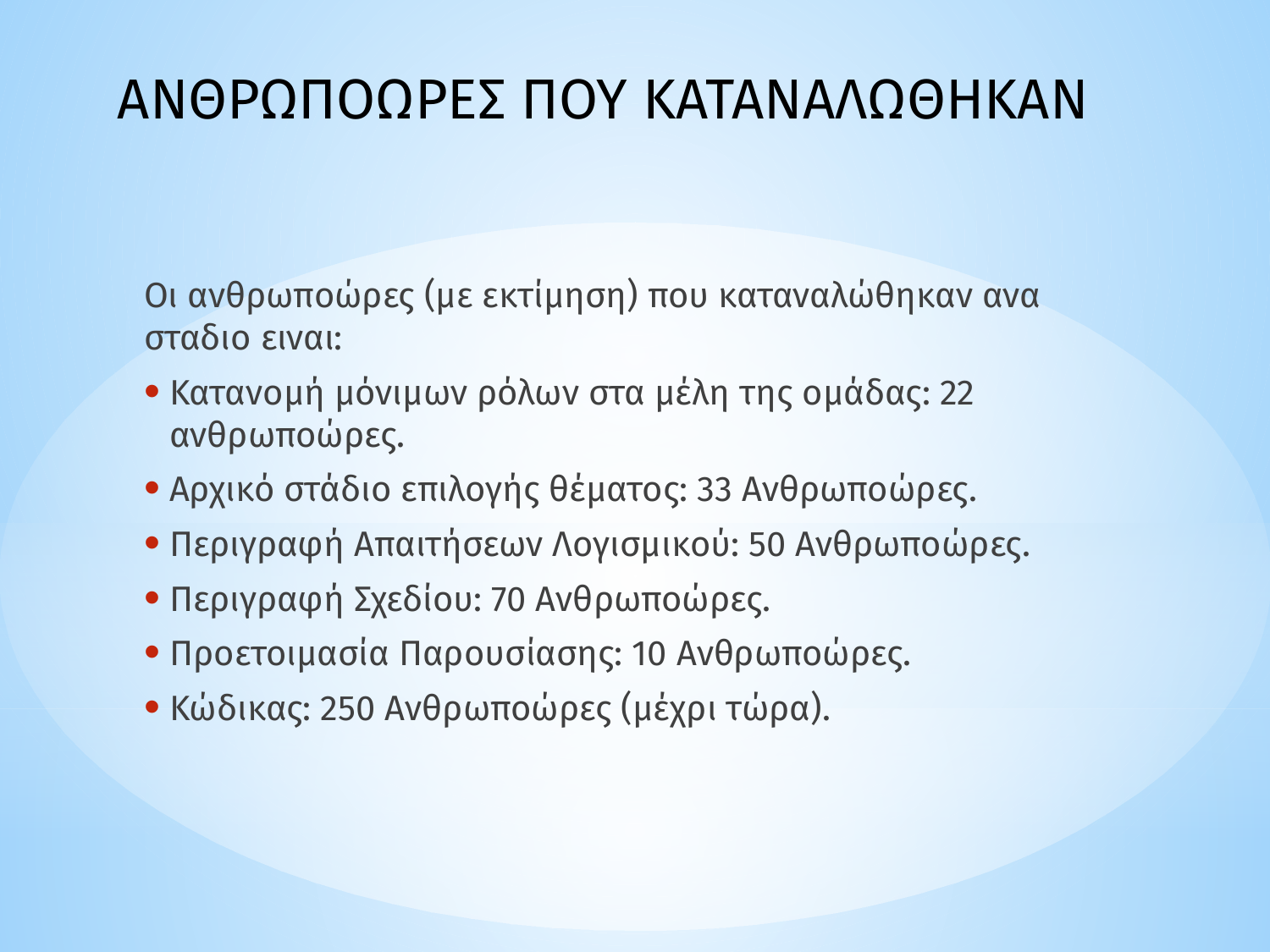

# ΑΝΘΡΩΠΟΩΡΕΣ ΠΟΥ ΚΑΤΑΝΑΛΩΘΗΚΑΝ
Οι ανθρωποώρες (με εκτίμηση) που καταναλώθηκαν ανα σταδιο ειναι:
Κατανομή μόνιμων ρόλων στα μέλη της ομάδας: 22 ανθρωποώρες.
Αρχικό στάδιο επιλογής θέματος: 33 Ανθρωποώρες.
Περιγραφή Απαιτήσεων Λογισμικού: 50 Ανθρωποώρες.
Περιγραφή Σχεδίου: 70 Ανθρωποώρες.
Προετοιμασία Παρουσίασης: 10 Ανθρωποώρες.
Κώδικας: 250 Ανθρωποώρες (μέχρι τώρα).